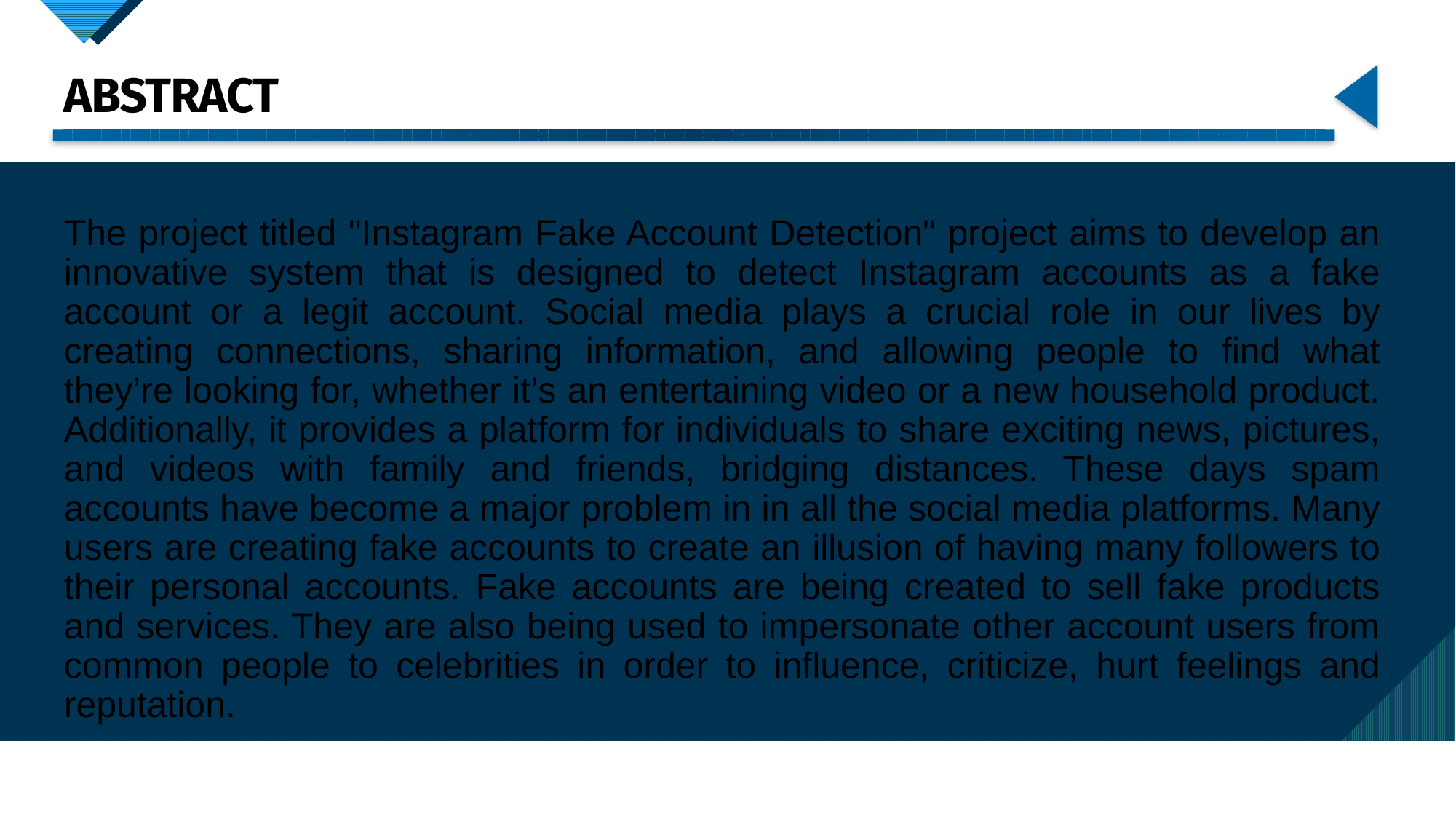

# ABSTRACT

The project titled "Instagram Fake Account Detection" project aims to develop an innovative system that is designed to detect Instagram accounts as a fake account or a legit account. Social media plays a crucial role in our lives by creating connections, sharing information, and allowing people to find what they’re looking for, whether it’s an entertaining video or a new household product. Additionally, it provides a platform for individuals to share exciting news, pictures, and videos with family and friends, bridging distances. These days spam accounts have become a major problem in in all the social media platforms. Many users are creating fake accounts to create an illusion of having many followers to their personal accounts. Fake accounts are being created to sell fake products and services. They are also being used to impersonate other account users from common people to celebrities in order to influence, criticize, hurt feelings and reputation.

2